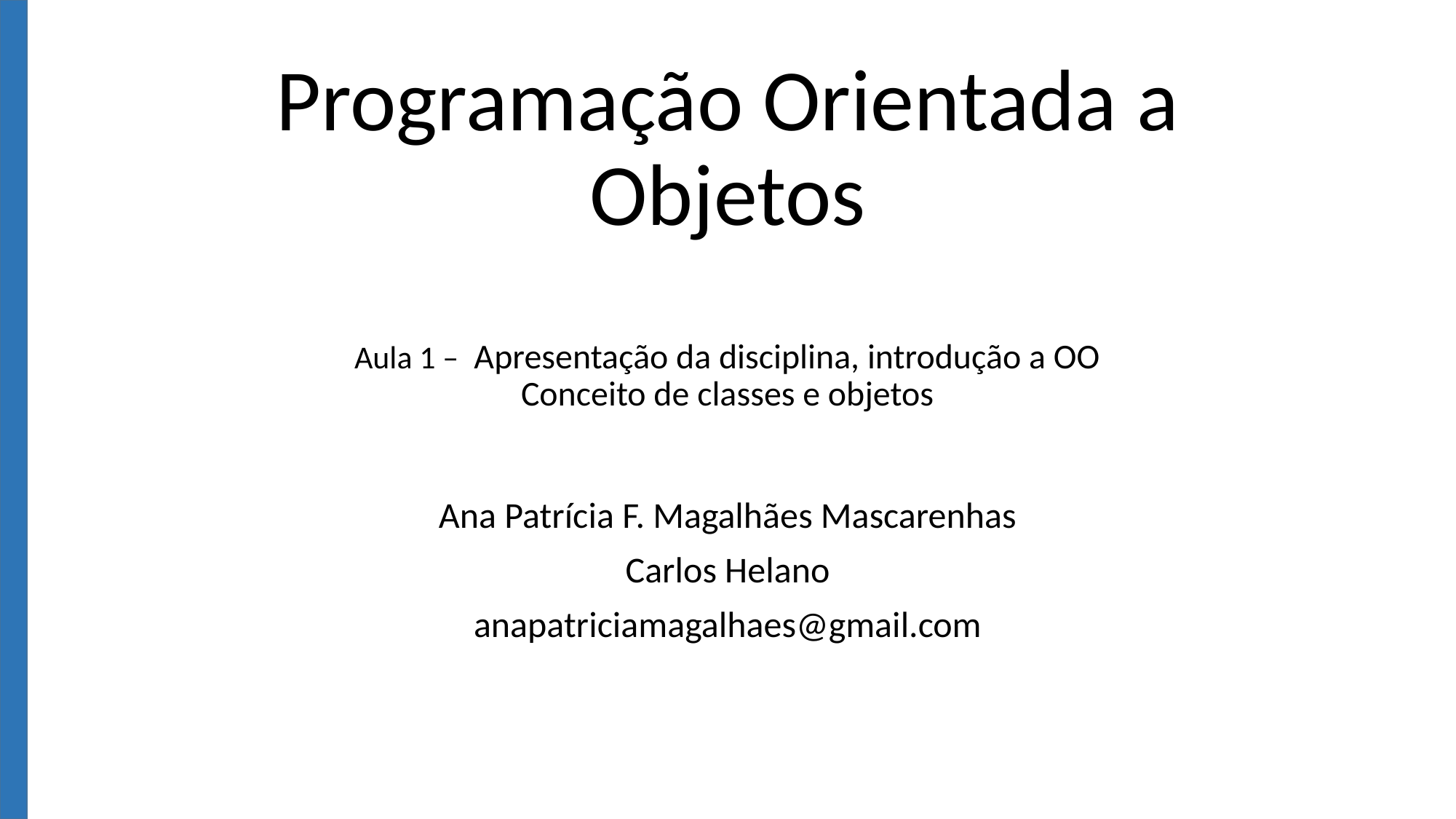

# Programação Orientada a Objetos Aula 1 –  Apresentação da disciplina, introdução a OO Conceito de classes e objetos
Ana Patrícia F. Magalhães Mascarenhas
Carlos Helano
anapatriciamagalhaes@gmail.com